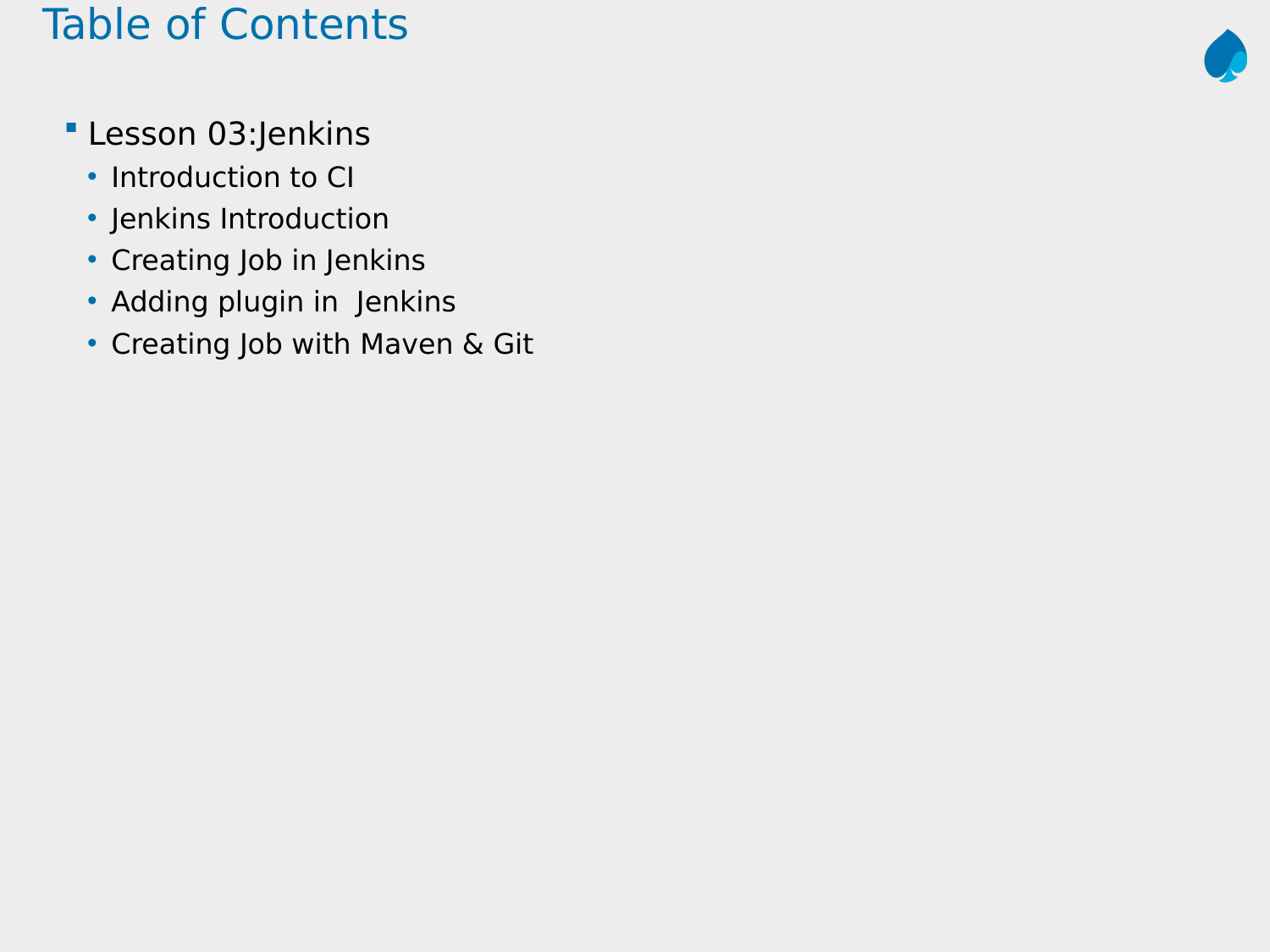

# Table of Contents
Lesson 03:Jenkins
Introduction to CI
Jenkins Introduction
Creating Job in Jenkins
Adding plugin in  Jenkins
Creating Job with Maven & Git